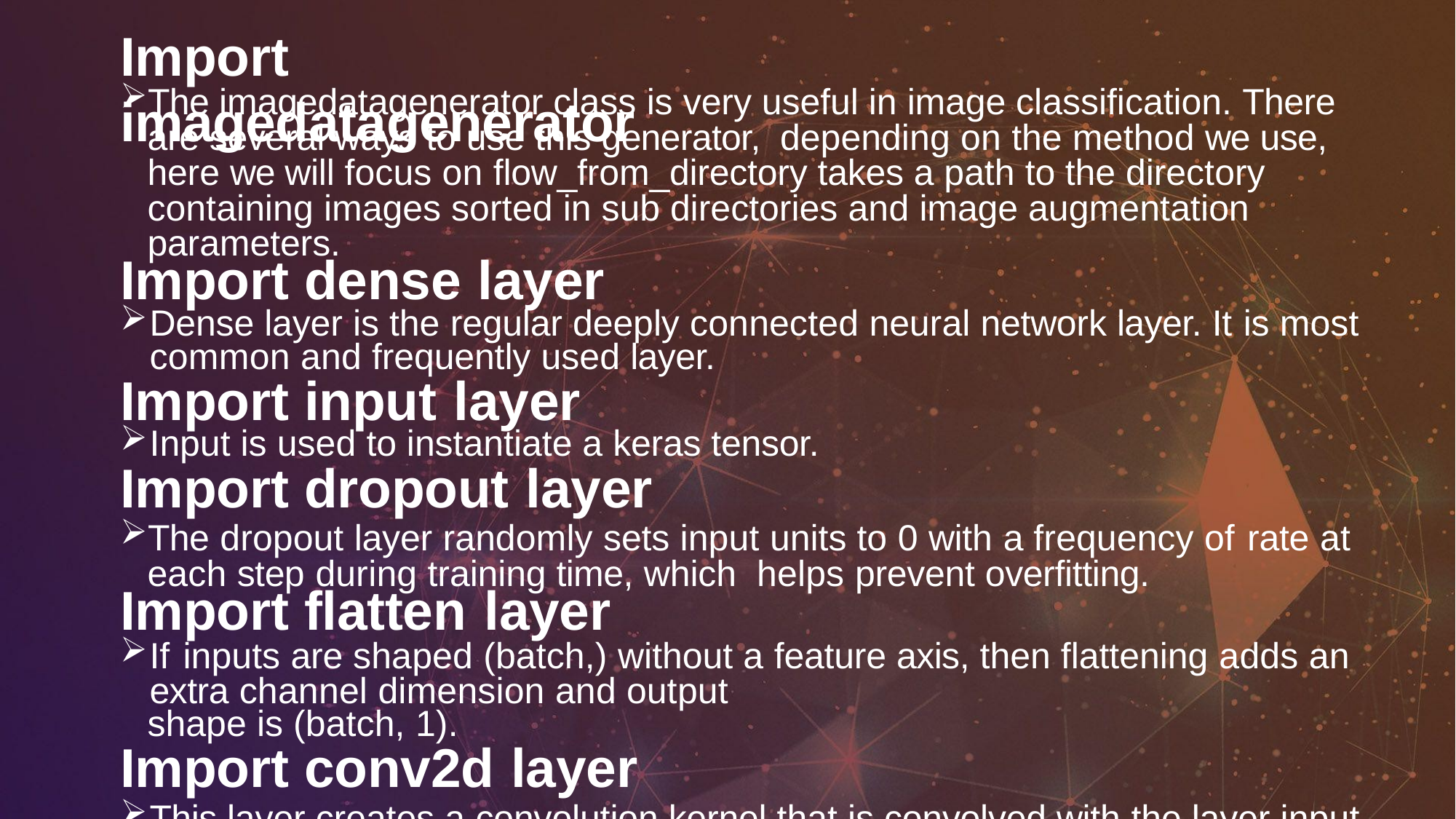

# Import imagedatagenerator
The imagedatagenerator class is very useful in image classification. There are several ways to use this generator,  depending on the method we use, here we will focus on flow_from_directory takes a path to the directory  containing images sorted in sub directories and image augmentation parameters.
Import dense layer
Dense layer is the regular deeply connected neural network layer. It is most common and frequently used layer.
Import input layer
Input is used to instantiate a keras tensor.
Import dropout layer
The dropout layer randomly sets input units to 0 with a frequency of rate at each step during training time, which  helps prevent overfitting.
Import flatten layer
If inputs are shaped (batch,) without a feature axis, then flattening adds an extra channel dimension and output
shape is (batch, 1).
Import conv2d layer
This layer creates a convolution kernel that is convolved with the layer input to produce a tensor of outputs.